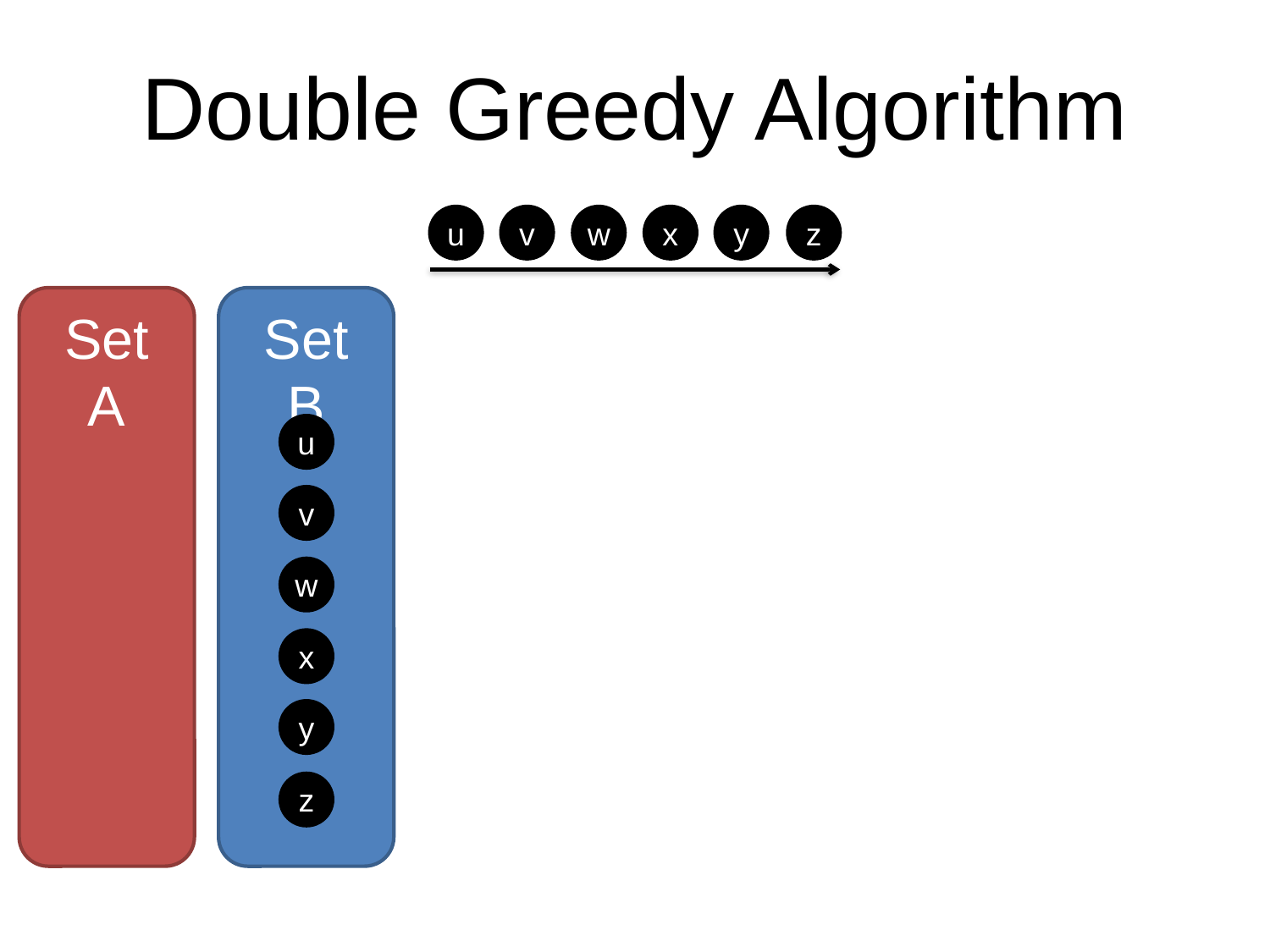

# Double Greedy Algorithm
u
v
w
x
y
z
Set A
Set B
u
v
w
x
y
z